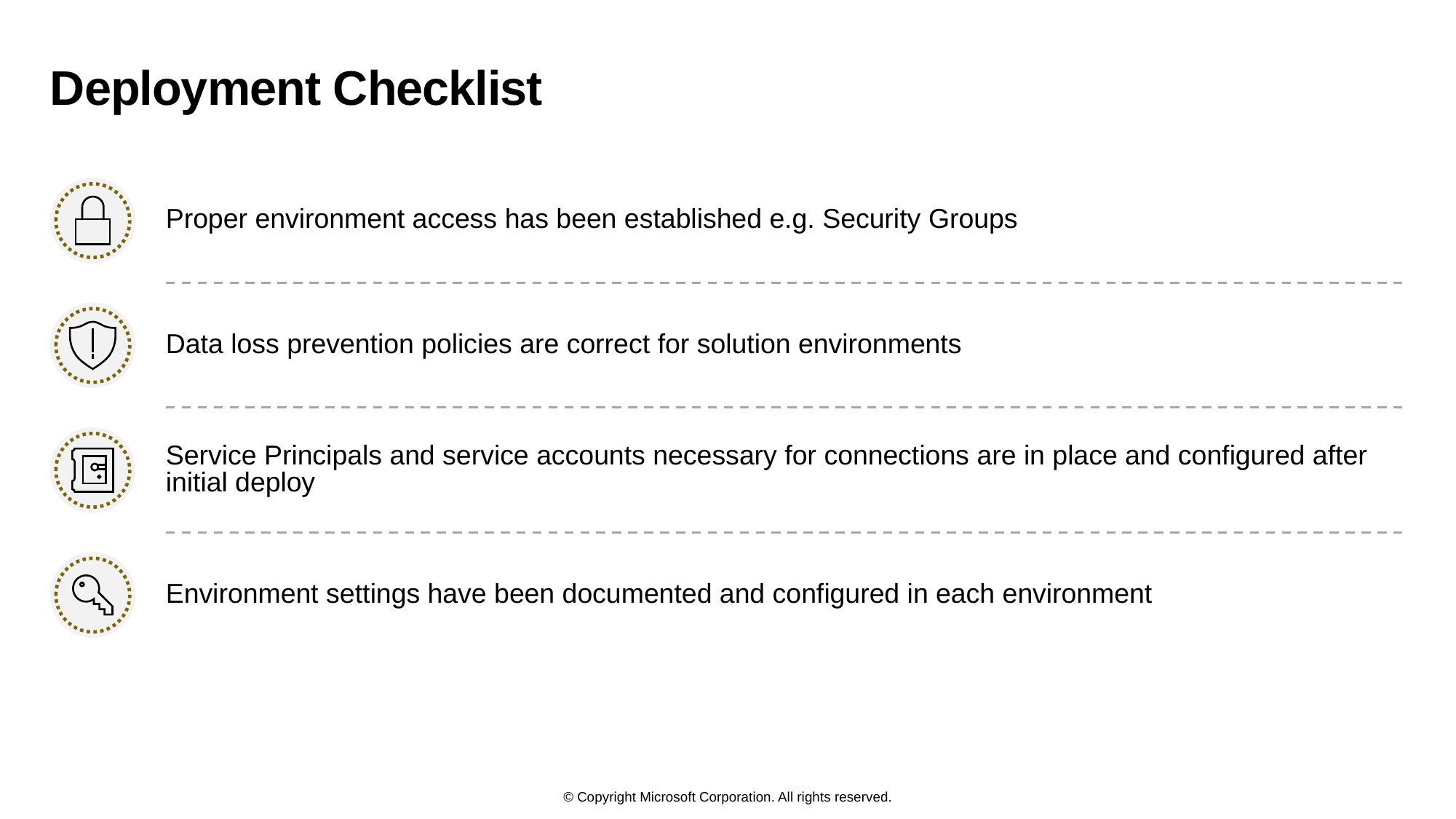

# Deployment Checklist
Proper environment access has been established e.g. Security Groups

Data loss prevention policies are correct for solution environments

Service Principals and service accounts necessary for connections are in place and configured after initial deploy

Environment settings have been documented and configured in each environment